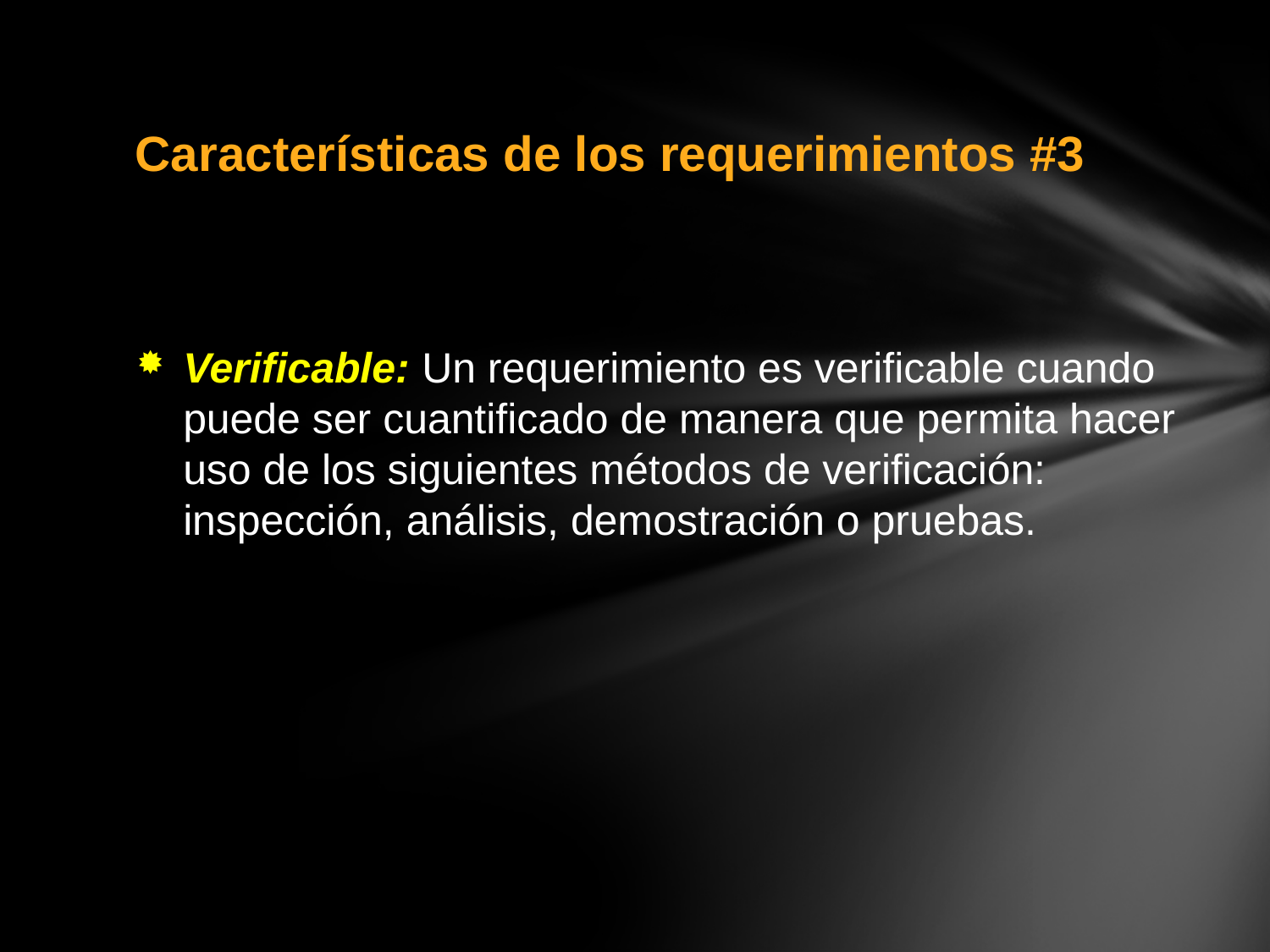

Características de los requerimientos #3

Verificable: Un requerimiento es verificable cuando puede ser cuantificado de manera que permita hacer uso de los siguientes métodos de verificación: inspección, análisis, demostración o pruebas.